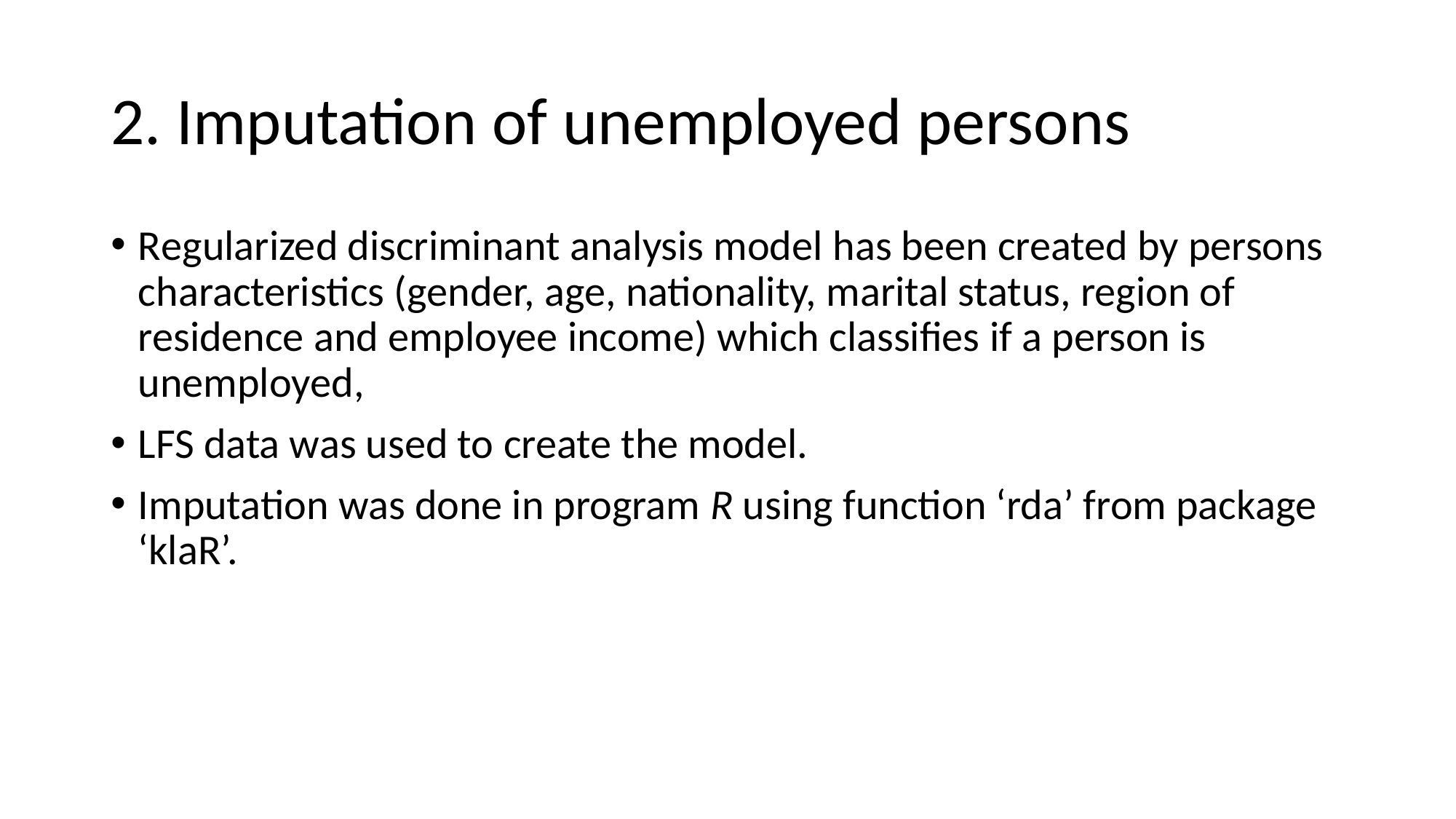

# 2. Imputation of unemployed persons
Regularized discriminant analysis model has been created by persons characteristics (gender, age, nationality, marital status, region of residence and employee income) which classifies if a person is unemployed,
LFS data was used to create the model.
Imputation was done in program R using function ‘rda’ from package ‘klaR’.